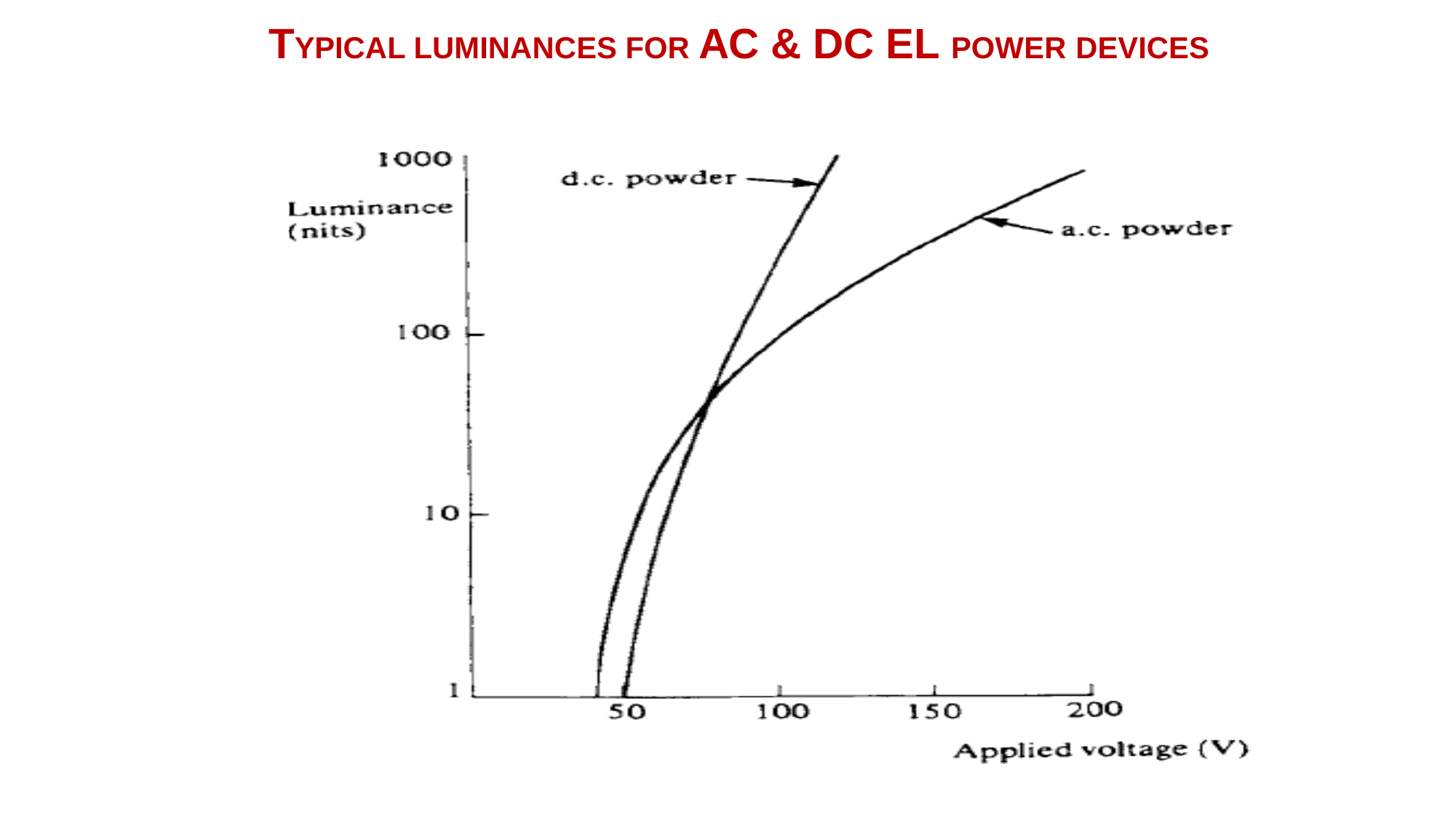

# TYPICAL LUMINANCES FOR AC & DC EL POWER DEVICES